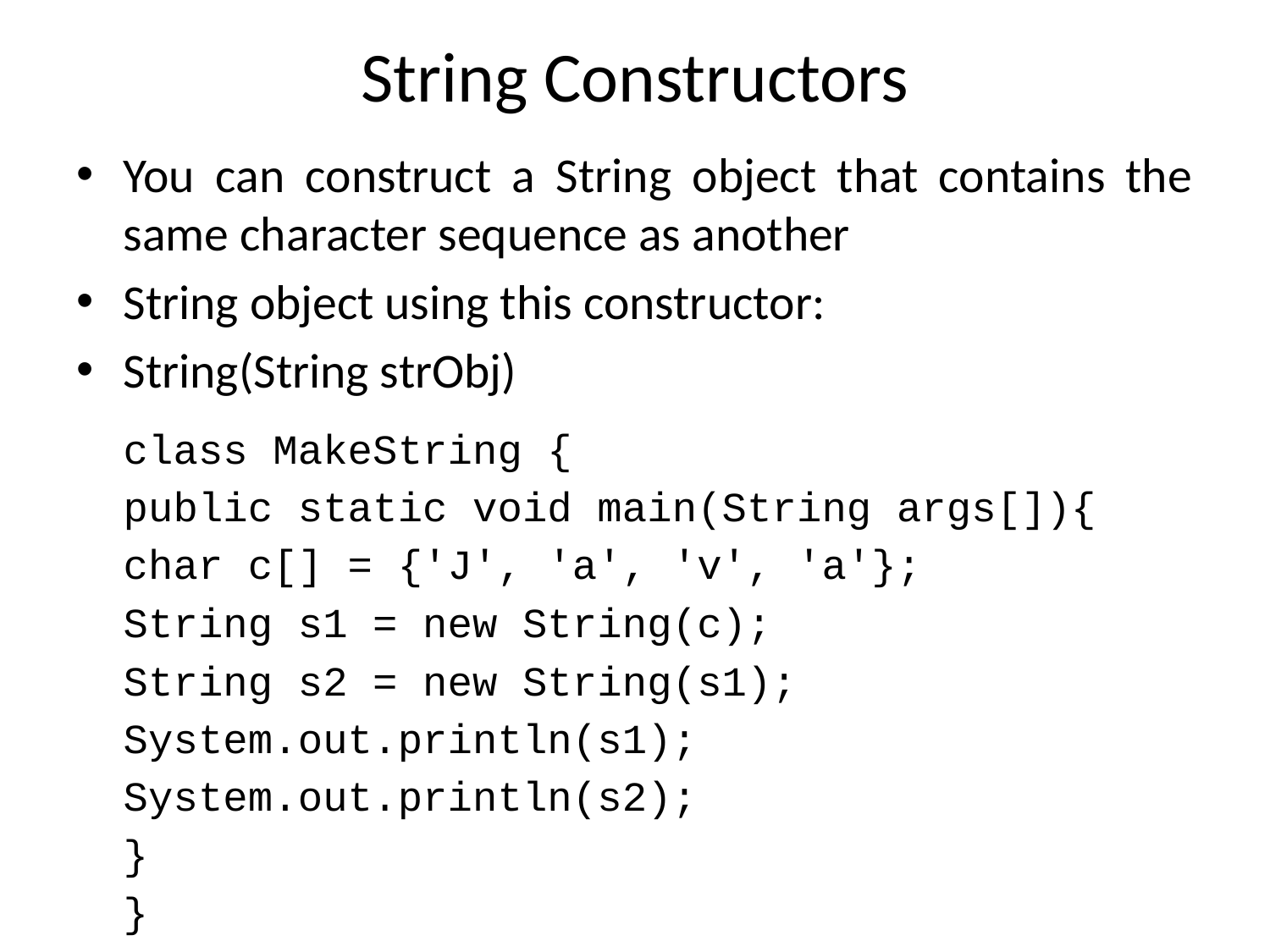

# String Constructors
You can construct a String object that contains the same character sequence as another
String object using this constructor:
String(String strObj)

	class MakeString {
		public static void main(String args[]){
			char c[] = {'J', 'a', 'v', 'a'};
			String s1 = new String(c);
			String s2 = new String(s1);
			System.out.println(s1);
			System.out.println(s2);
		}
	}